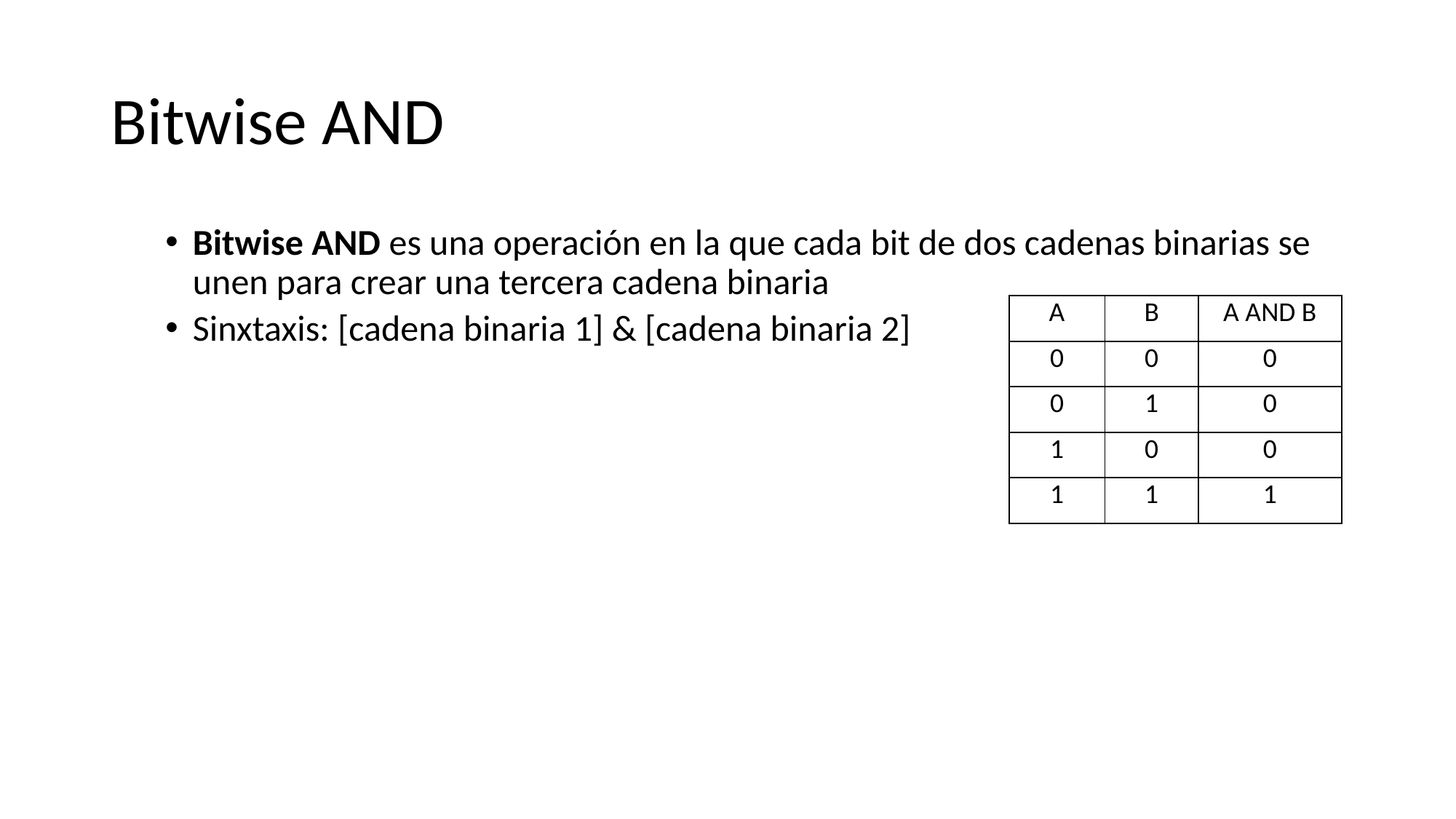

# Bitwise AND
Bitwise AND es una operación en la que cada bit de dos cadenas binarias se unen para crear una tercera cadena binaria
Sinxtaxis: [cadena binaria 1] & [cadena binaria 2]

| A | B | A AND B |
| --- | --- | --- |
| 0 | 0 | 0 |
| 0 | 1 | 0 |
| 1 | 0 | 0 |
| 1 | 1 | 1 |